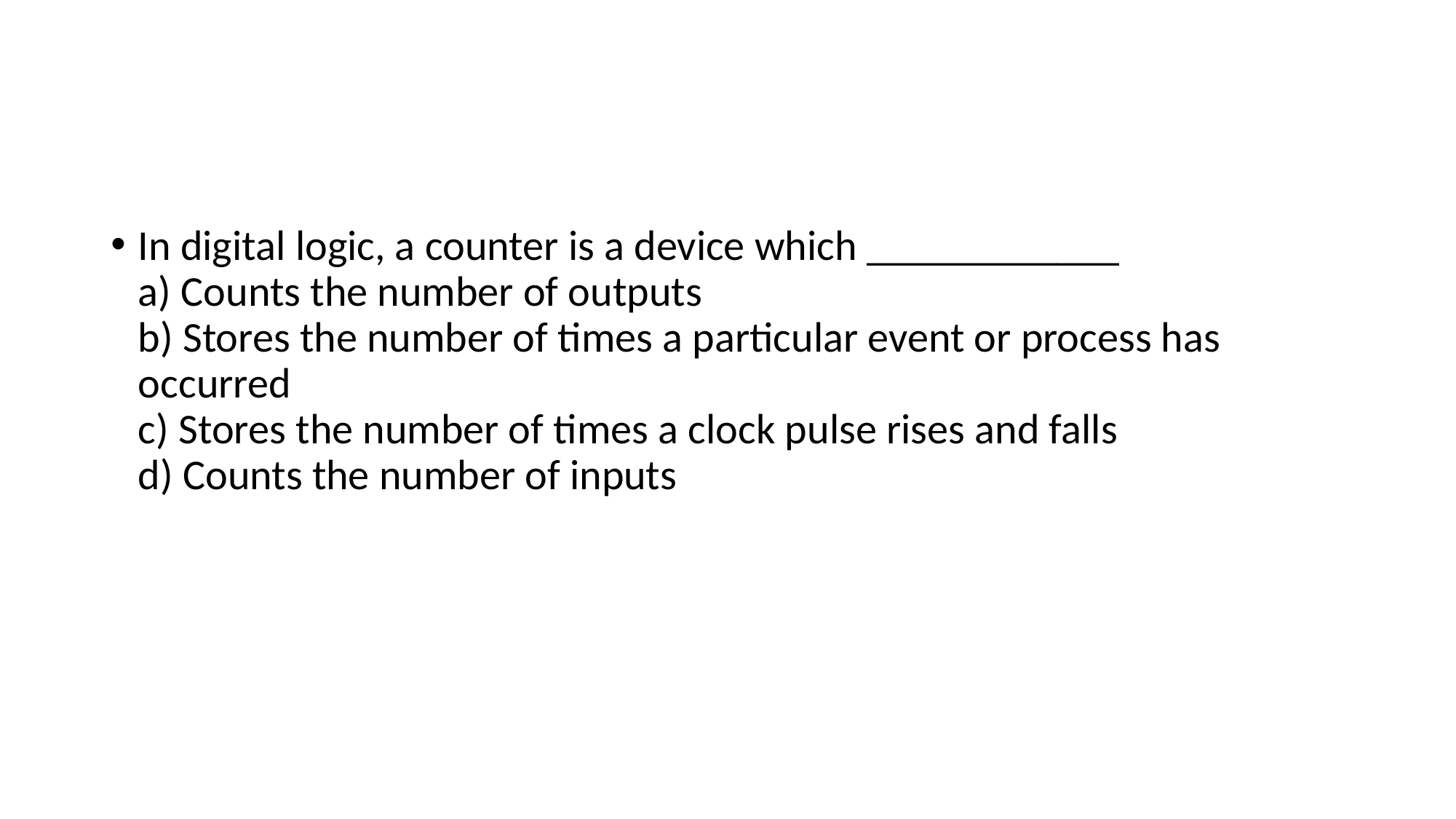

#
In digital logic, a counter is a device which ____________
a) Counts the number of outputs
b) Stores the number of times a particular event or process has occurred
c) Stores the number of times a clock pulse rises and falls
d) Counts the number of inputs